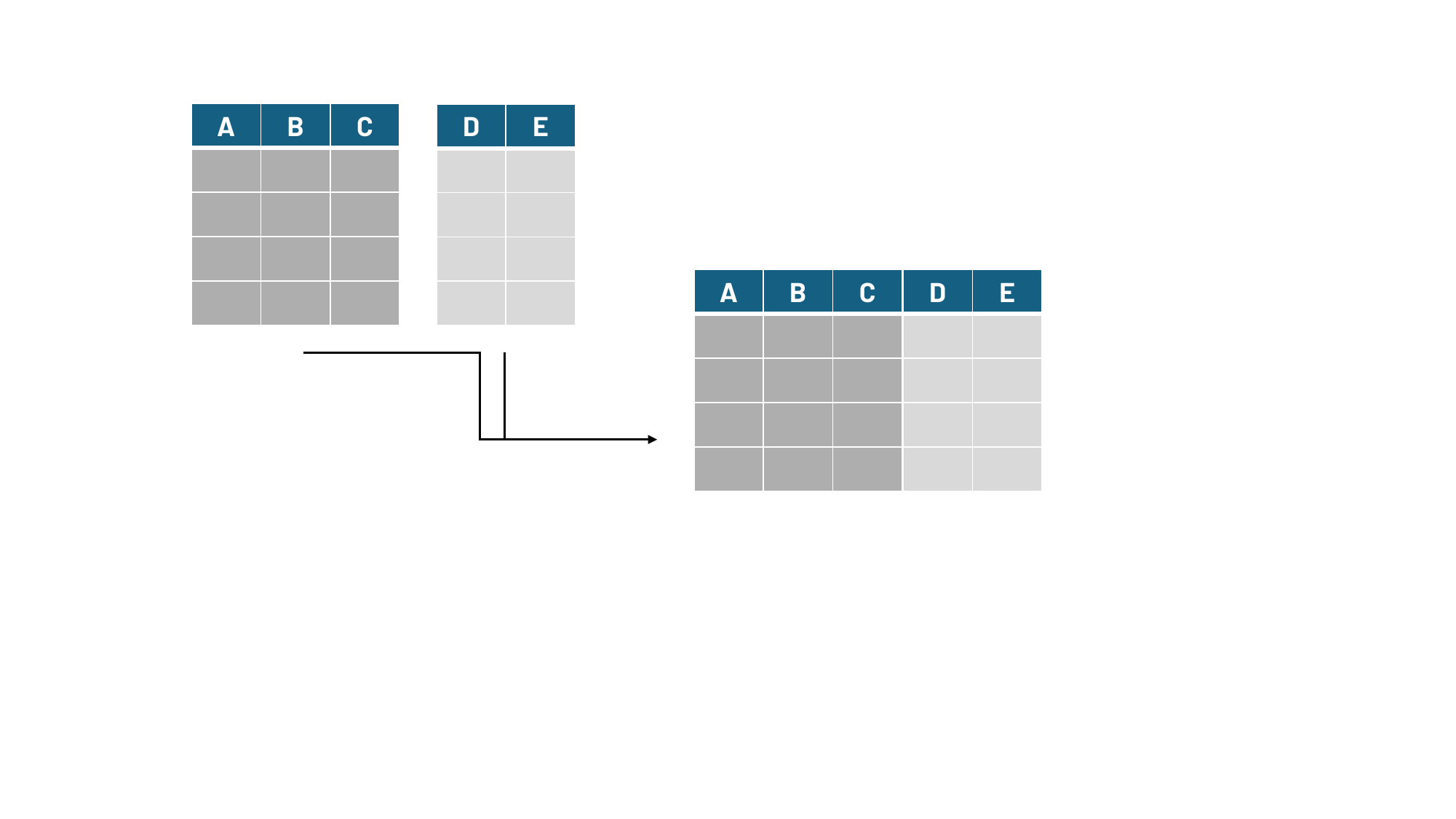

| A | B | C |
| --- | --- | --- |
|  |  |  |
|  |  |  |
|  |  |  |
|  |  |  |
| D | E |
| --- | --- |
|  |  |
|  |  |
|  |  |
|  |  |
| A | B | C |
| --- | --- | --- |
|  |  |  |
|  |  |  |
|  |  |  |
|  |  |  |
| D | E |
| --- | --- |
|  |  |
|  |  |
|  |  |
|  |  |